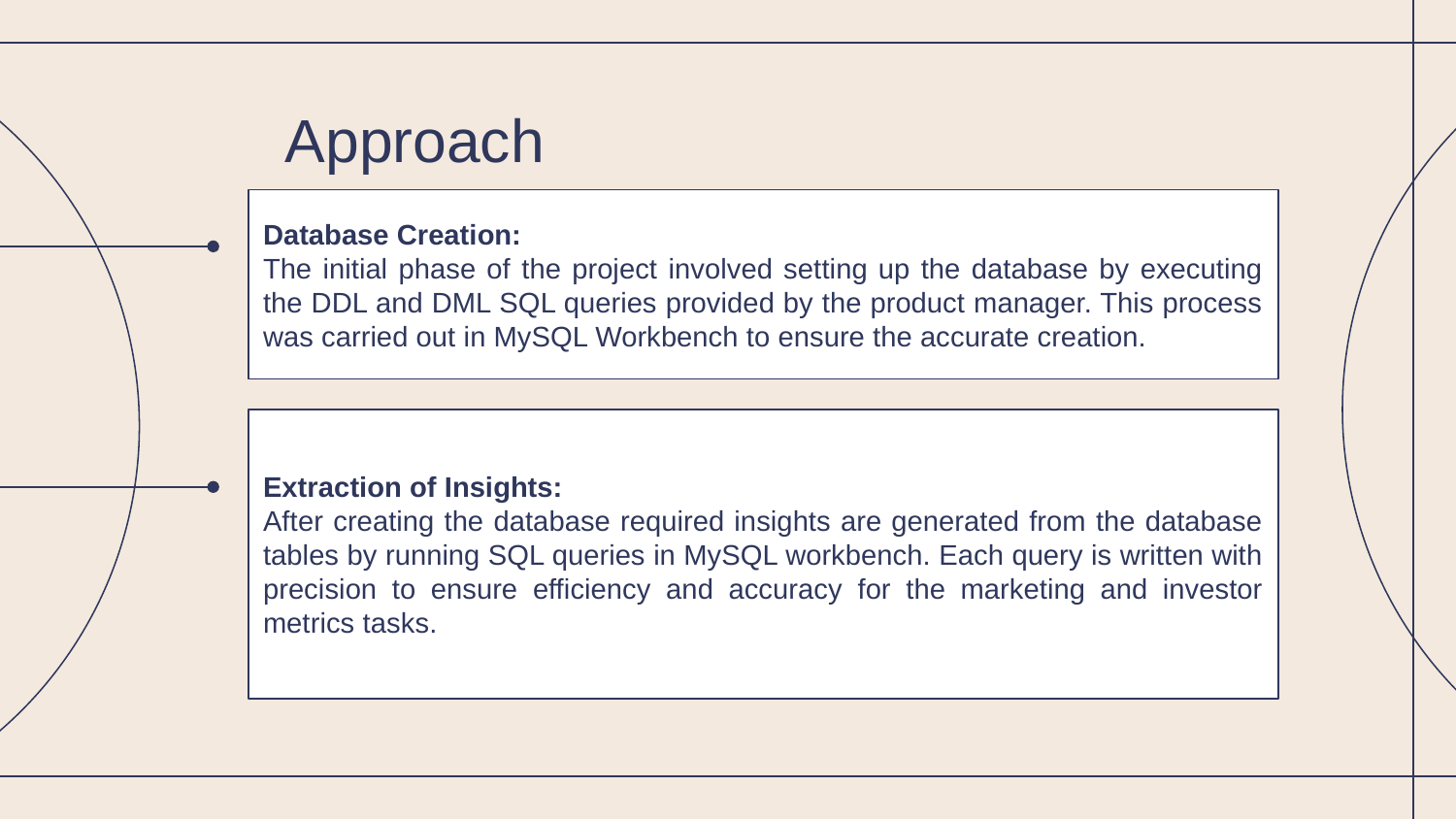

# Approach
Database Creation:
The initial phase of the project involved setting up the database by executing the DDL and DML SQL queries provided by the product manager. This process was carried out in MySQL Workbench to ensure the accurate creation.
Extraction of Insights:
After creating the database required insights are generated from the database tables by running SQL queries in MySQL workbench. Each query is written with precision to ensure efficiency and accuracy for the marketing and investor metrics tasks.